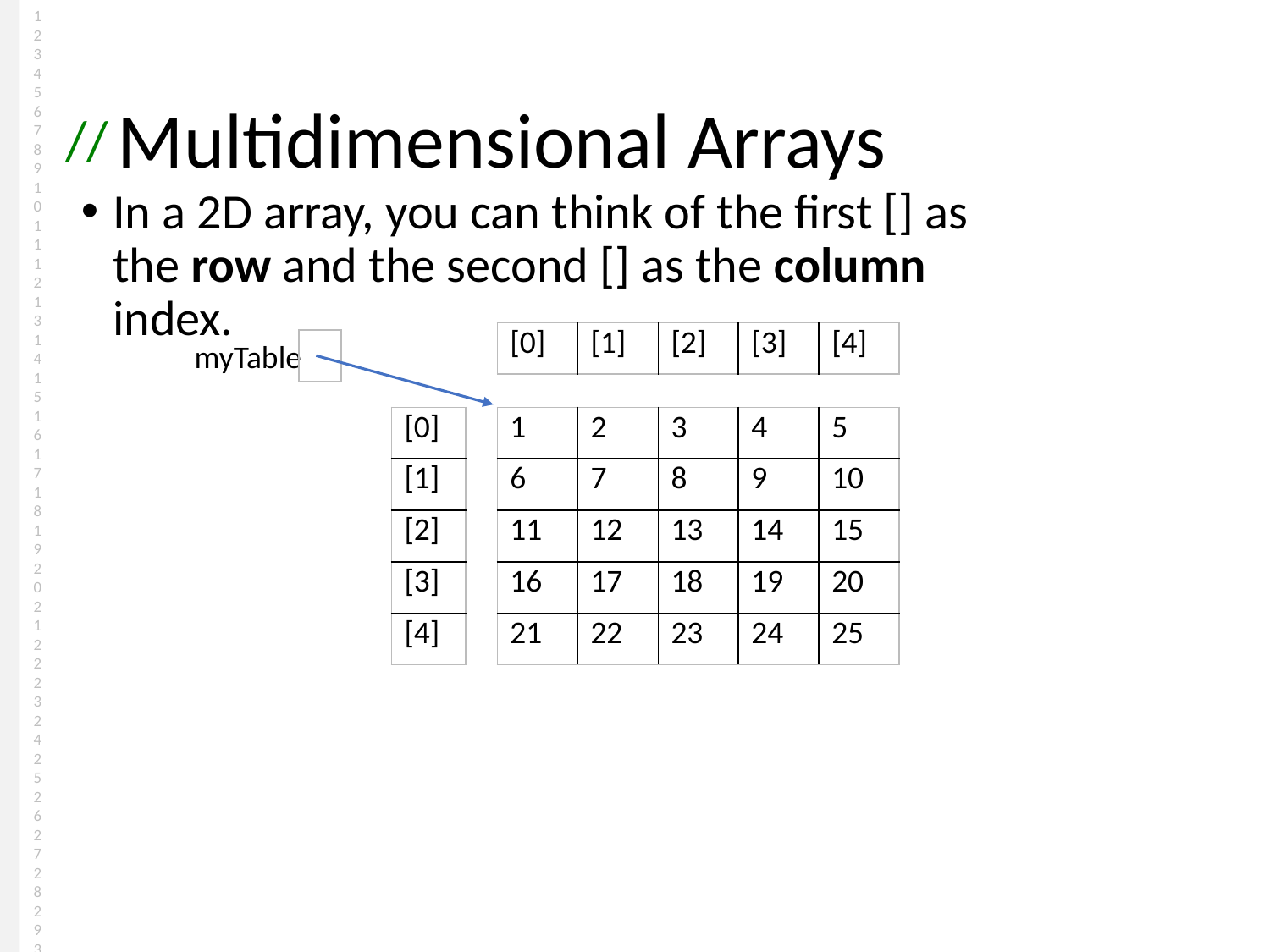

# Multidimensional Arrays
In a 2D array, you can think of the first [] as the row and the second [] as the column index.
| [0] | [1] | [2] | [3] | [4] |
| --- | --- | --- | --- | --- |
|  |
| --- |
myTable
| [0] |
| --- |
| [1] |
| [2] |
| [3] |
| [4] |
| 1 | 2 | 3 | 4 | 5 |
| --- | --- | --- | --- | --- |
| 6 | 7 | 8 | 9 | 10 |
| 11 | 12 | 13 | 14 | 15 |
| 16 | 17 | 18 | 19 | 20 |
| 21 | 22 | 23 | 24 | 25 |